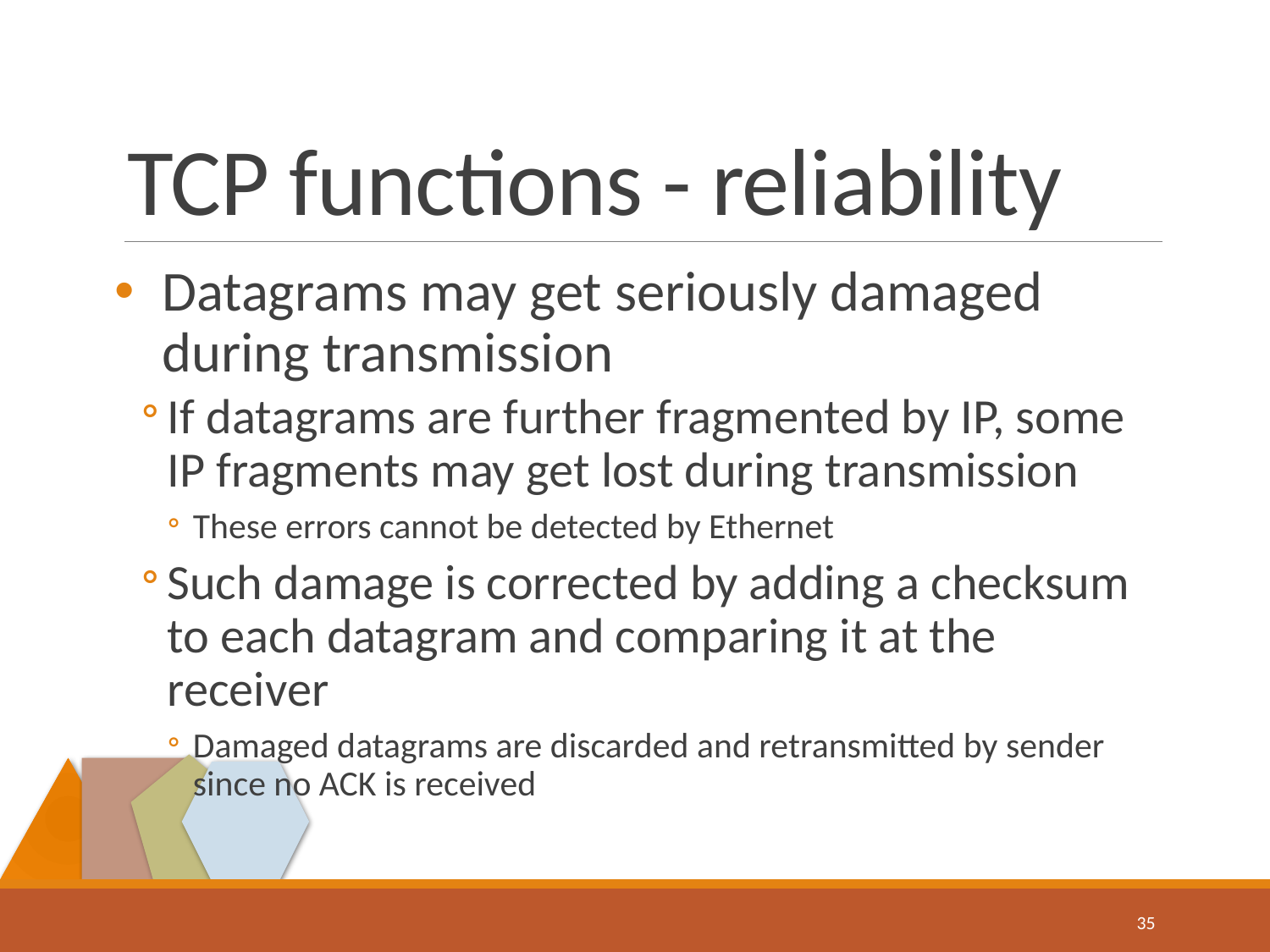

# TCP functions - reliability
Datagrams may get seriously damaged during transmission
If datagrams are further fragmented by IP, some IP fragments may get lost during transmission
These errors cannot be detected by Ethernet
Such damage is corrected by adding a checksum to each datagram and comparing it at the receiver
Damaged datagrams are discarded and retransmitted by sender since no ACK is received
35